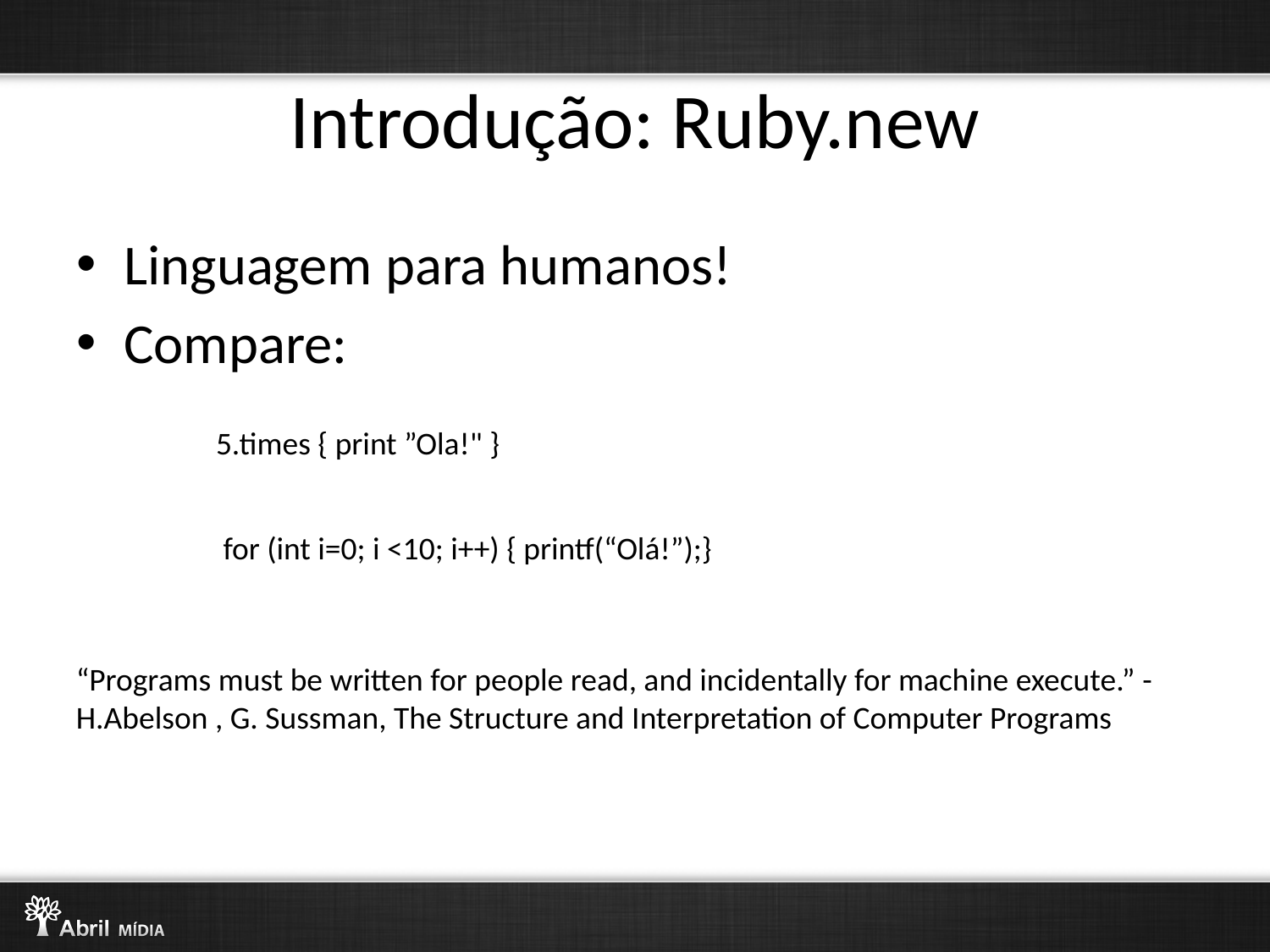

# Introdução: Ruby.new
Linguagem para humanos!
Compare:

5.times { print ”Ola!" }
 for (int i=0; i <10; i++) { printf(“Olá!”);}
“Programs must be written for people read, and incidentally for machine execute.” - H.Abelson , G. Sussman, The Structure and Interpretation of Computer Programs